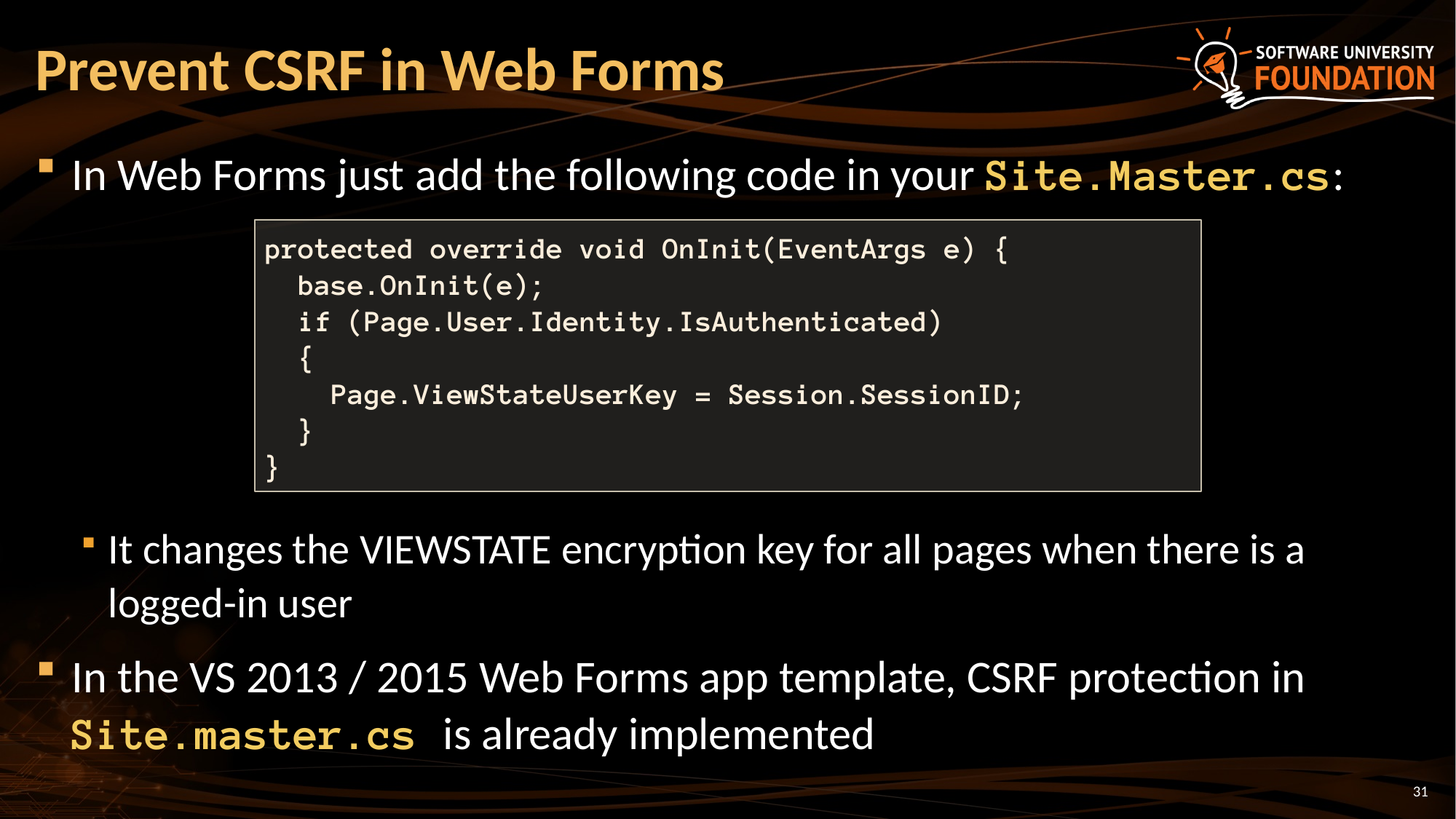

# Prevent CSRF in Web Forms
In Web Forms just add the following code in your Site.Master.cs:

It changes the VIEWSTATE encryption key for all pages when there is a logged-in user
In the VS 2013 / 2015 Web Forms app template, CSRF protection in Site.master.cs is already implemented
protected override void OnInit(EventArgs e) {
  base.OnInit(e);
  if (Page.User.Identity.IsAuthenticated)
  {
    Page.ViewStateUserKey = Session.SessionID;
  }
}
31